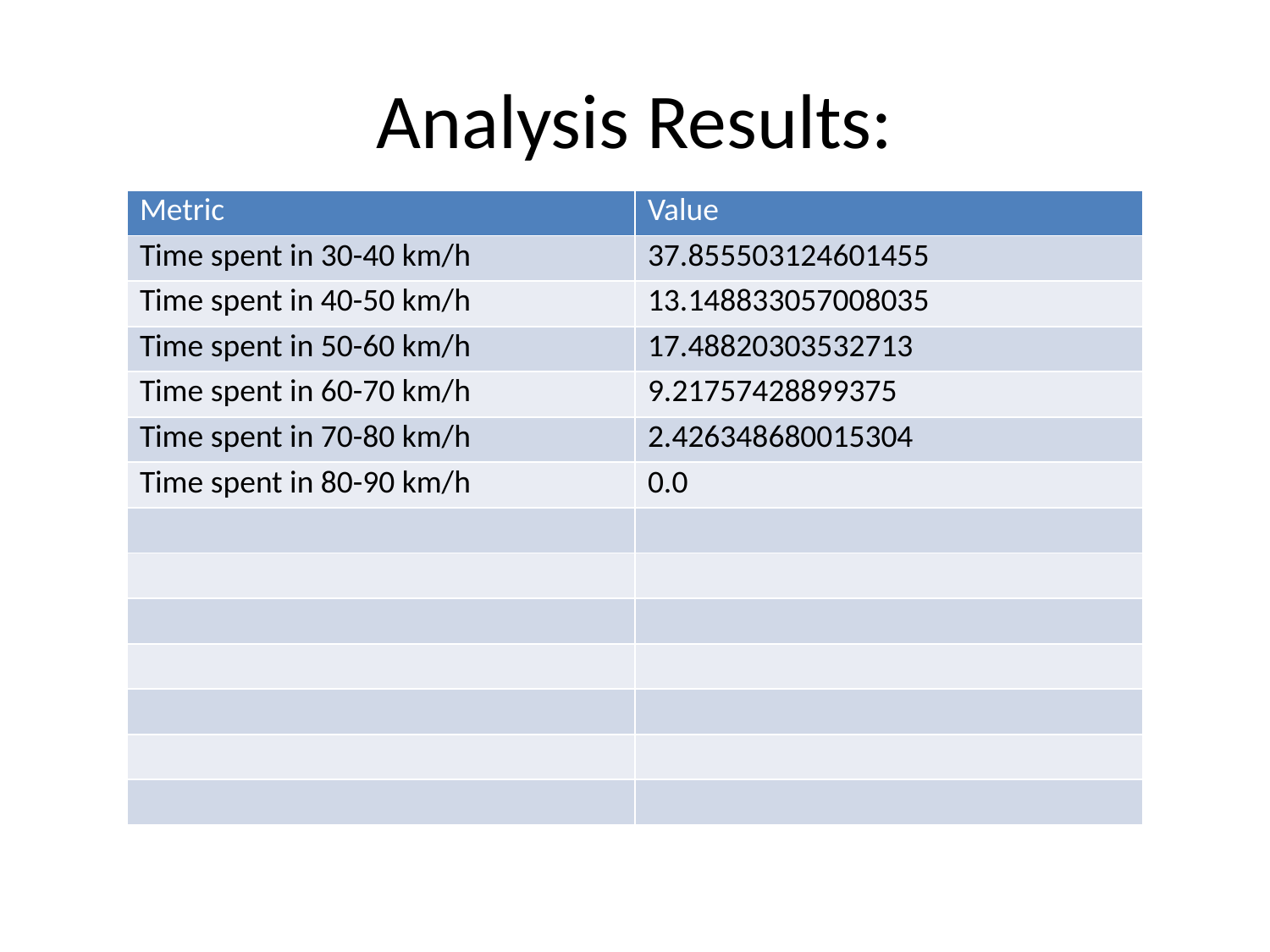

# Analysis Results:
| Metric | Value |
| --- | --- |
| Time spent in 30-40 km/h | 37.855503124601455 |
| Time spent in 40-50 km/h | 13.148833057008035 |
| Time spent in 50-60 km/h | 17.48820303532713 |
| Time spent in 60-70 km/h | 9.21757428899375 |
| Time spent in 70-80 km/h | 2.426348680015304 |
| Time spent in 80-90 km/h | 0.0 |
|  |  |
|  |  |
|  |  |
|  |  |
|  |  |
|  |  |
|  |  |